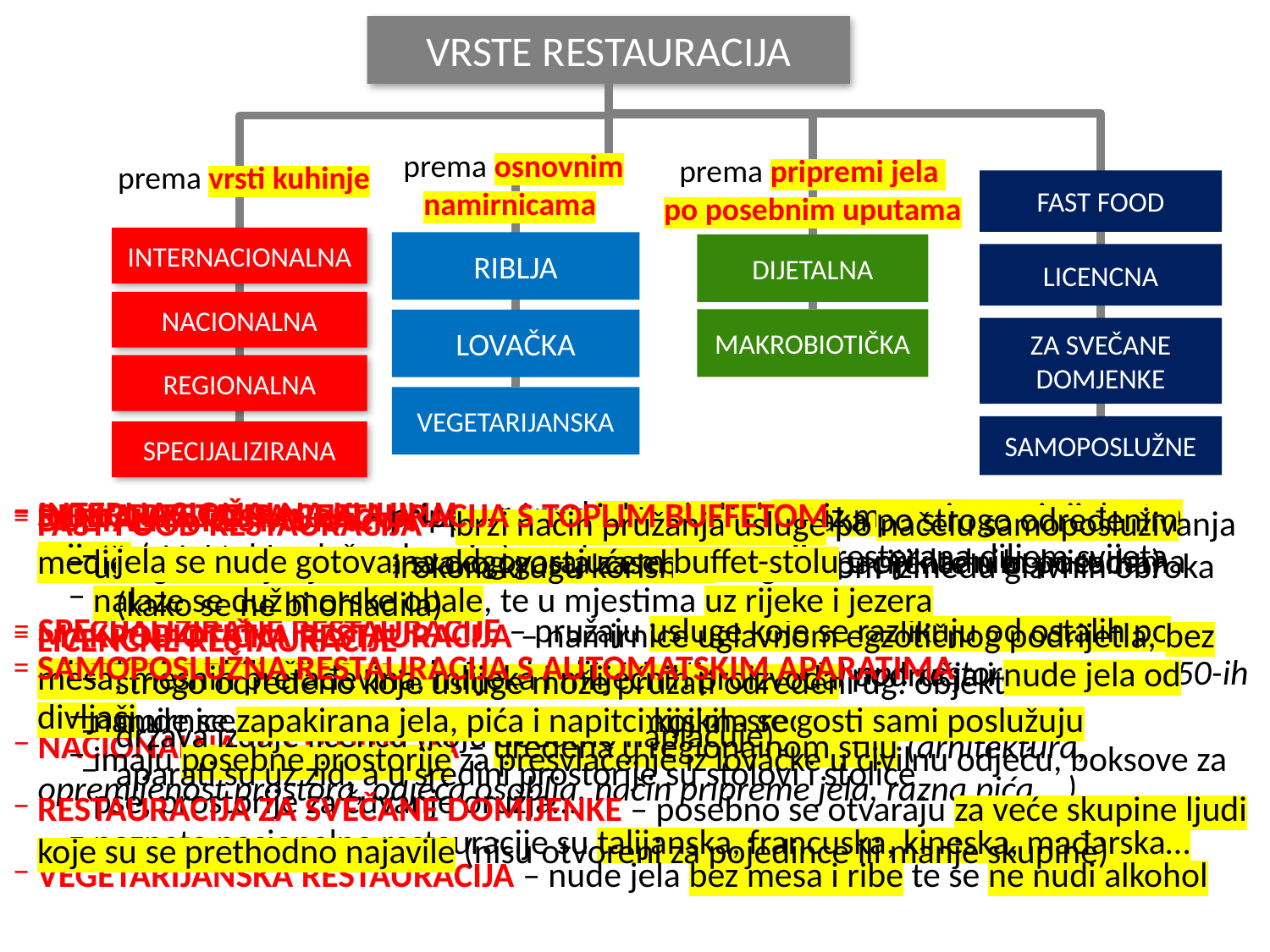

VRSTE RESTAURACIJA
prema osnovnim namirnicama
prema pripremi jela
po posebnim uputama
prema vrsti kuhinje
FAST FOOD
LICENCNA
ZA SVEČANE DOMJENKE
SAMOPOSLUŽNE
INTERNACIONALNA
NACIONALNA
REGIONALNA
SPECIJALIZIRANA
RIBLJA
LOVAČKA
VEGETARIJANSKA
DIJETALNA
MAKROBIOTIČKA
INTERNACIONALNA KUHINJA – ponuda i priprema jela koja su tražena u cijelom svijetu (ramstek, gulaš, odresci…) – nalaze se na meniju restorana diljem svijeta
SPECIJALIZIRANE RESTAURACIJE – pružaju usluge koje se razlikuju od ostalih po određenim obilježjima (osobnost, kvaliteta, atmosfera…) npr. restoran u stilu 1950-ih
NACIONALNA RESTAURACIJA – uređena u regionalnom stilu (arhitektura, opremljenost prostora, odjeća osoblja, način pripreme jela, razna pića …)
poznate nacionalne restauracije su talijanska, francuska, kineska, mađarska…
RIBLJA RESTAURACIJA – pripremaju se jela od plodova iz mora, jezera i rijeke te ponešto i jela od mesa
nalaze se duž morske obale, te u mjestima uz rijeke i jezera
LOVAČKA RESTAURACIJA – nalaze se na rubovima lovnih područja i nude jela od divljači
imaju posebne prostorije za presvlačenje iz lovačke u civilnu odjeću, boksove za pse, prostorije za čuvanje oružja…
VEGETARIJANSKA RESTAURACIJA – nude jela bez mesa i ribe te se ne nudi alkohol

SAMOPOSLUŽNA RESTAURACIJA S TOPLIM BUFFETOM
jela se nude gotova na odgovarajućem buffet-stolu u prikladnim posudama (kako se ne bi ohladila)
SAMOPOSLUŽNA RESTAURACIJA S AUTOMATSKIM APARATIMA
nude se zapakirana jela, pića i napitci kojima se gosti sami poslužuju
aparati su uz zid, a u sredini prostorije su stolovi i stolice
DIJETALNA RESTAURACIJA – pruža usluge hrane i napitaka po strogo određenim medicinskim uputama, za svakog gosta zasebno (npr. za pacijente u bolnicama)
MAKROBIOTIČKA RESTAURACIJA – namirnice uglavnom egzotičnog podrijetla, bez mesa, mesnih prerađevina, mlijeka i mliječnih proizvoda
namirnice moraju biti uzgojene bez kemijskih sredstava
FAST FOOD RESTAURACIJA – brzi način pružanja usluge po načelu samoposluživanja
usluga namijenjena širokom krugu korisnika i uglavnom između glavnih obroka
LICENCNE RESTAURACIJE
strogo određeno koje usluge može pružati određeni ug. objekt
država izdaje licencu (koju dodatno naplaćuje)
RESTAURACIJA ZA SVEČANE DOMIJENKE – posebno se otvaraju za veće skupine ljudi koje su se prethodno najavile (nisu otvoreni za pojedince ili manje skupine)